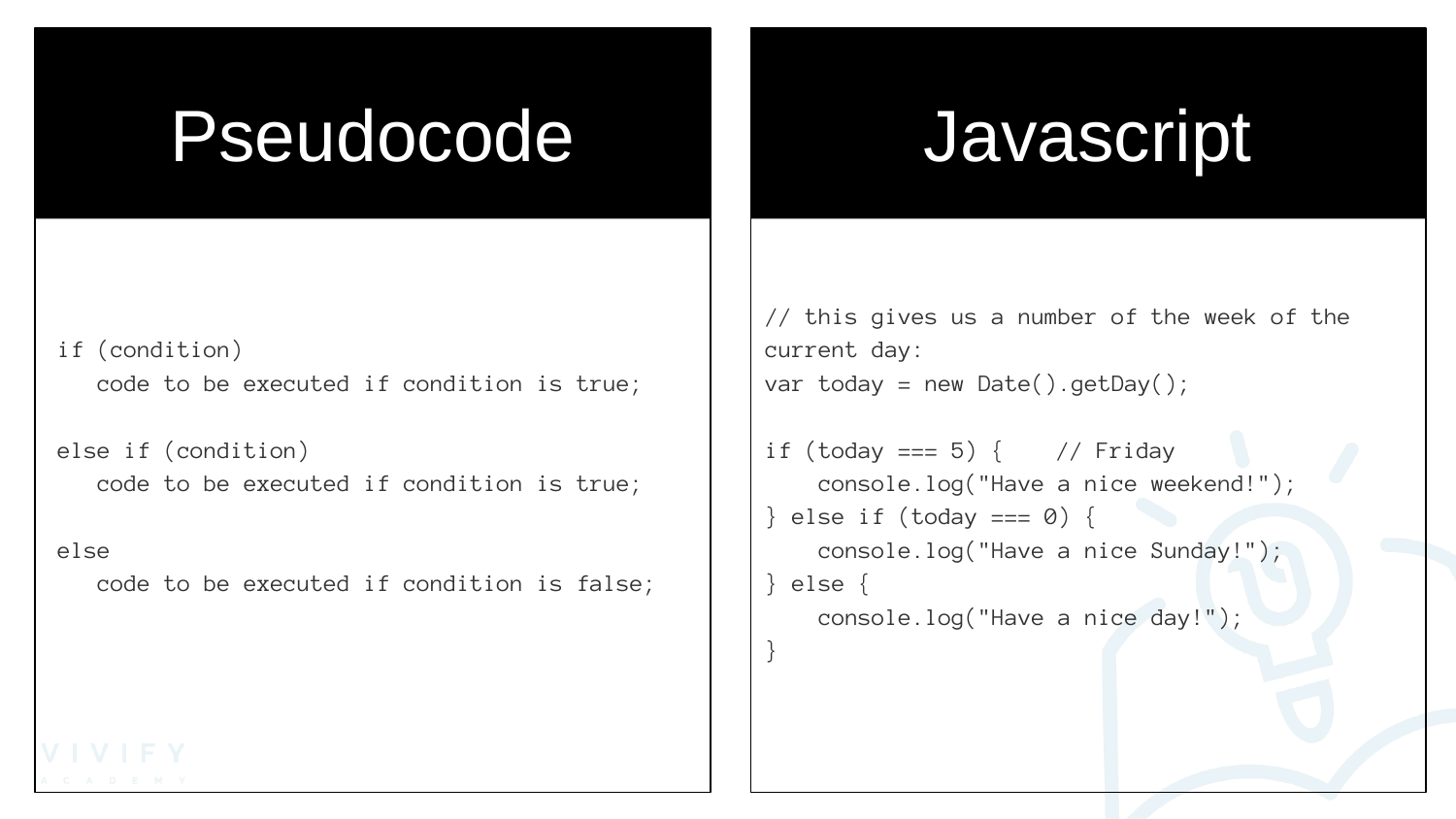

Pseudocode
Javascript

if (condition)
   code to be executed if condition is true;
else if (condition)
   code to be executed if condition is true;
else
   code to be executed if condition is false;

// this gives us a number of the week of the current day:
var today = new Date().getDay();
if (today === 5) {	// Friday
    console.log("Have a nice weekend!");
} else if (today === 0) {
    console.log("Have a nice Sunday!");
} else {
    console.log("Have a nice day!");
}